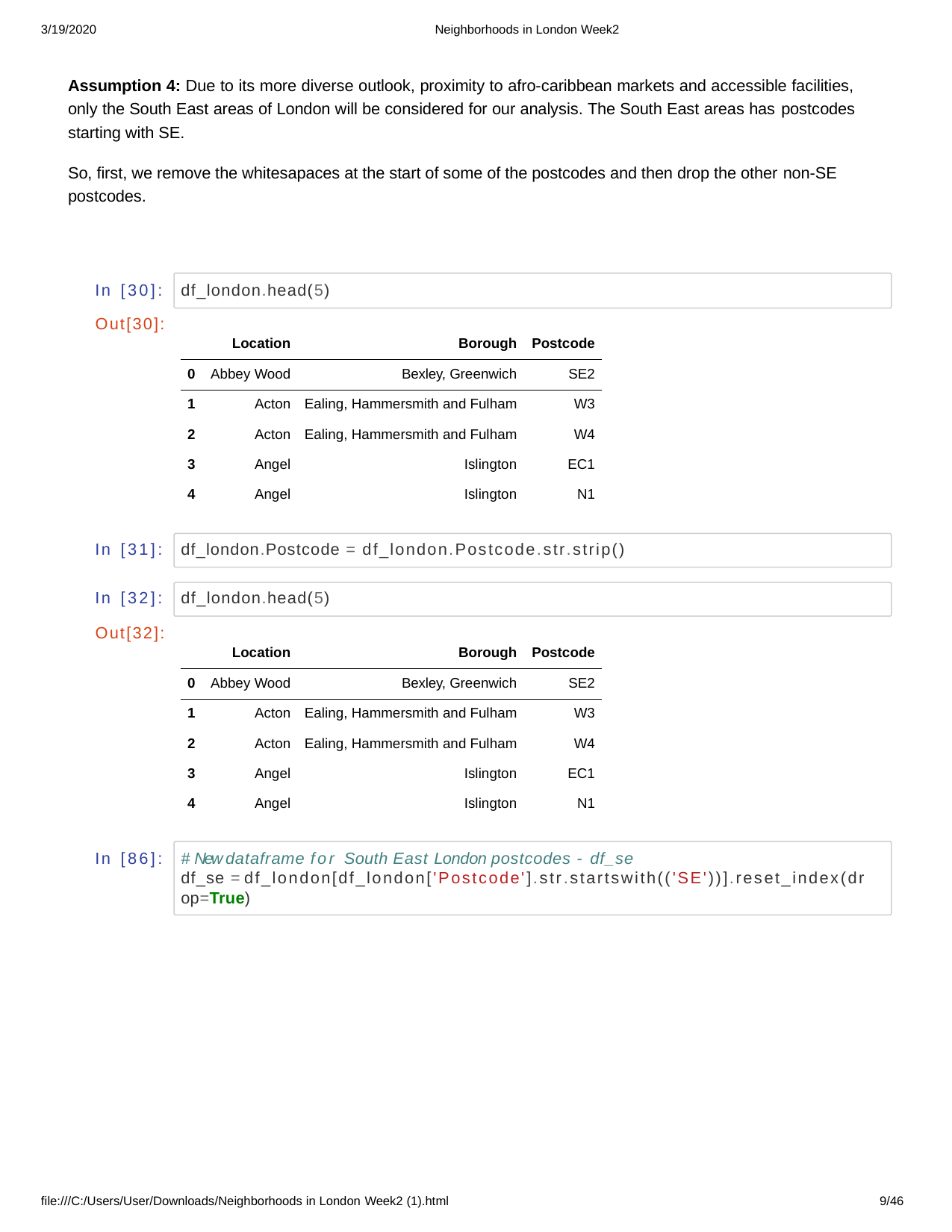

3/19/2020
Neighborhoods in London Week2
Assumption 4: Due to its more diverse outlook, proximity to afro-caribbean markets and accessible facilities,  only the South East areas of London will be considered for our analysis. The South East areas has postcodes  starting with SE.

So, first, we remove the whitesapaces at the start of some of the postcodes and then drop the other non-SE  postcodes.

In [30]:
df_london.head(5)
| Out[30]: |  |  |  |  |
| --- | --- | --- | --- | --- |
|  |  | Location | Borough | Postcode |
|  | 0 | Abbey Wood | Bexley, Greenwich | SE2 |
|  | 1 | Acton | Ealing, Hammersmith and Fulham | W3 |
|  | 2 | Acton | Ealing, Hammersmith and Fulham | W4 |
|  | 3 | Angel | Islington | EC1 |
|  | 4 | Angel | Islington | N1 |

In [31]:
df_london.Postcode = df_london.Postcode.str.strip()

In [32]:
df_london.head(5)
| Out[32]: |  |  |  |  |
| --- | --- | --- | --- | --- |
|  |  | Location | Borough | Postcode |
|  | 0 | Abbey Wood | Bexley, Greenwich | SE2 |
|  | 1 | Acton | Ealing, Hammersmith and Fulham | W3 |
|  | 2 | Acton | Ealing, Hammersmith and Fulham | W4 |
|  | 3 | Angel | Islington | EC1 |
|  | 4 | Angel | Islington | N1 |

In [86]:
# New dataframe for South East London postcodes - df_se
df_se = df_london[df_london['Postcode'].str.startswith(('SE'))].reset_index(dr  op=True)
file:///C:/Users/User/Downloads/Neighborhoods in London Week2 (1).html
9/46